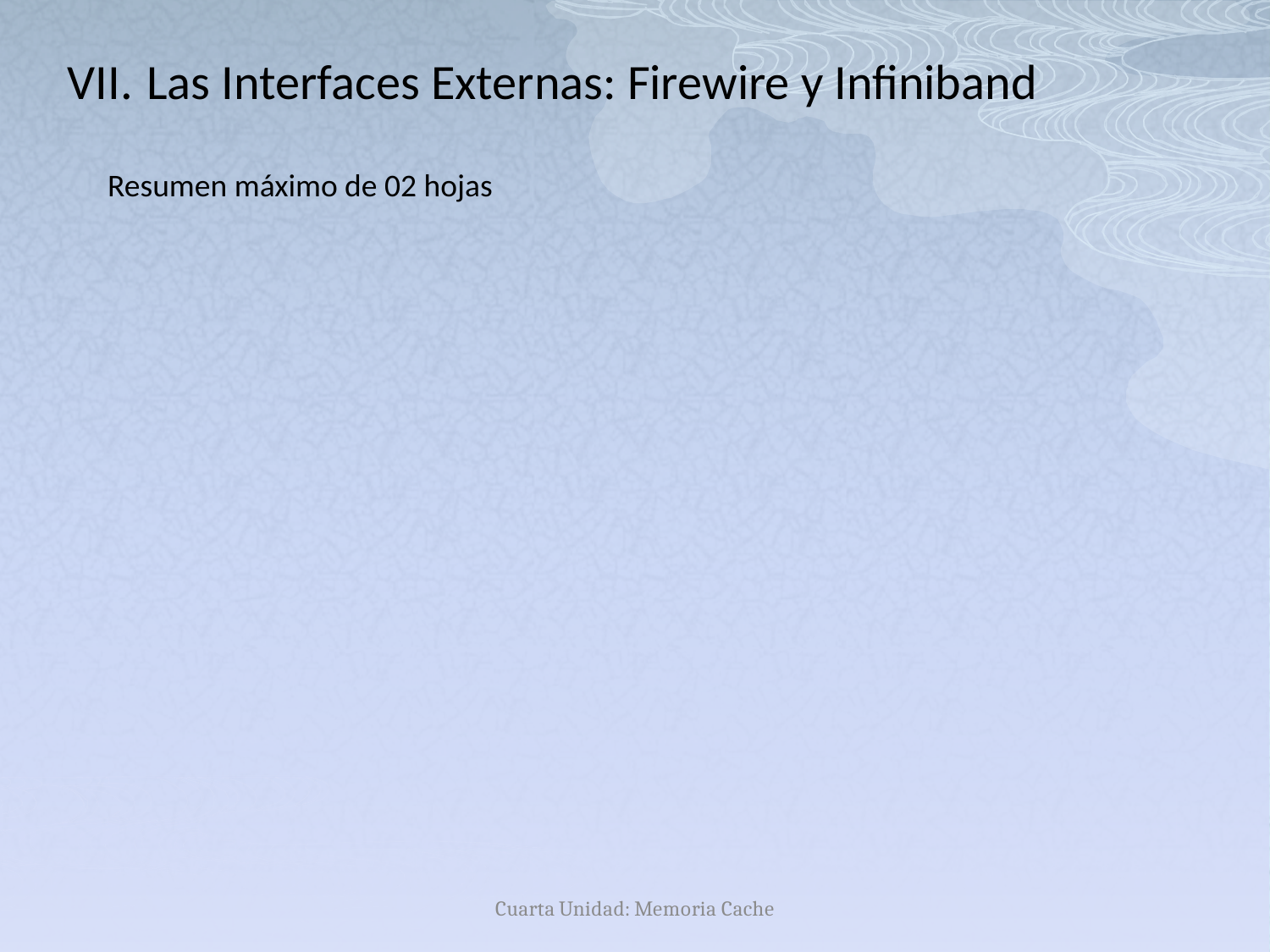

Las Interfaces Externas: Firewire y Infiniband
Resumen máximo de 02 hojas
Cuarta Unidad: Memoria Cache